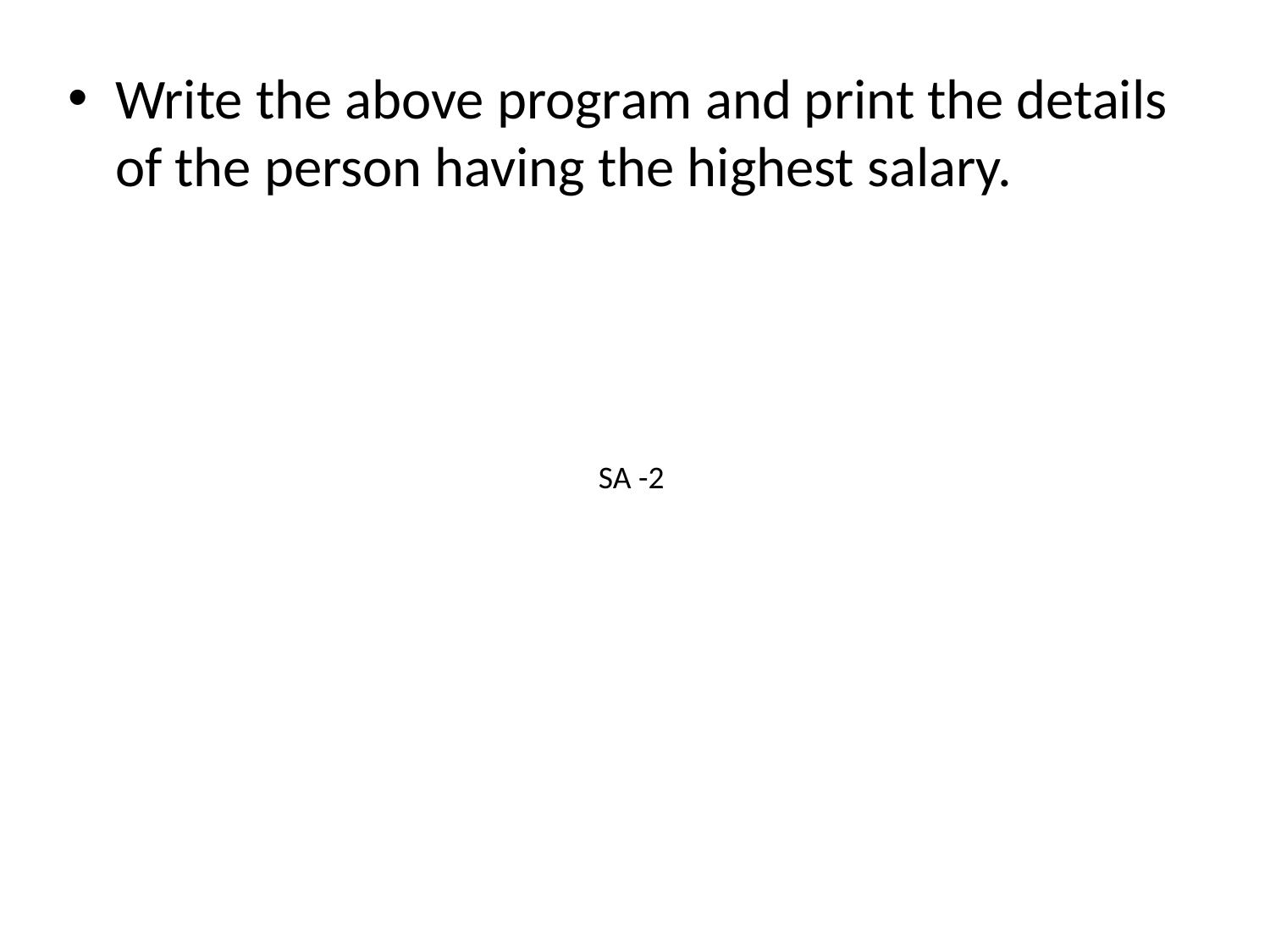

Write the above program and print the details of the person having the highest salary.
SA -2